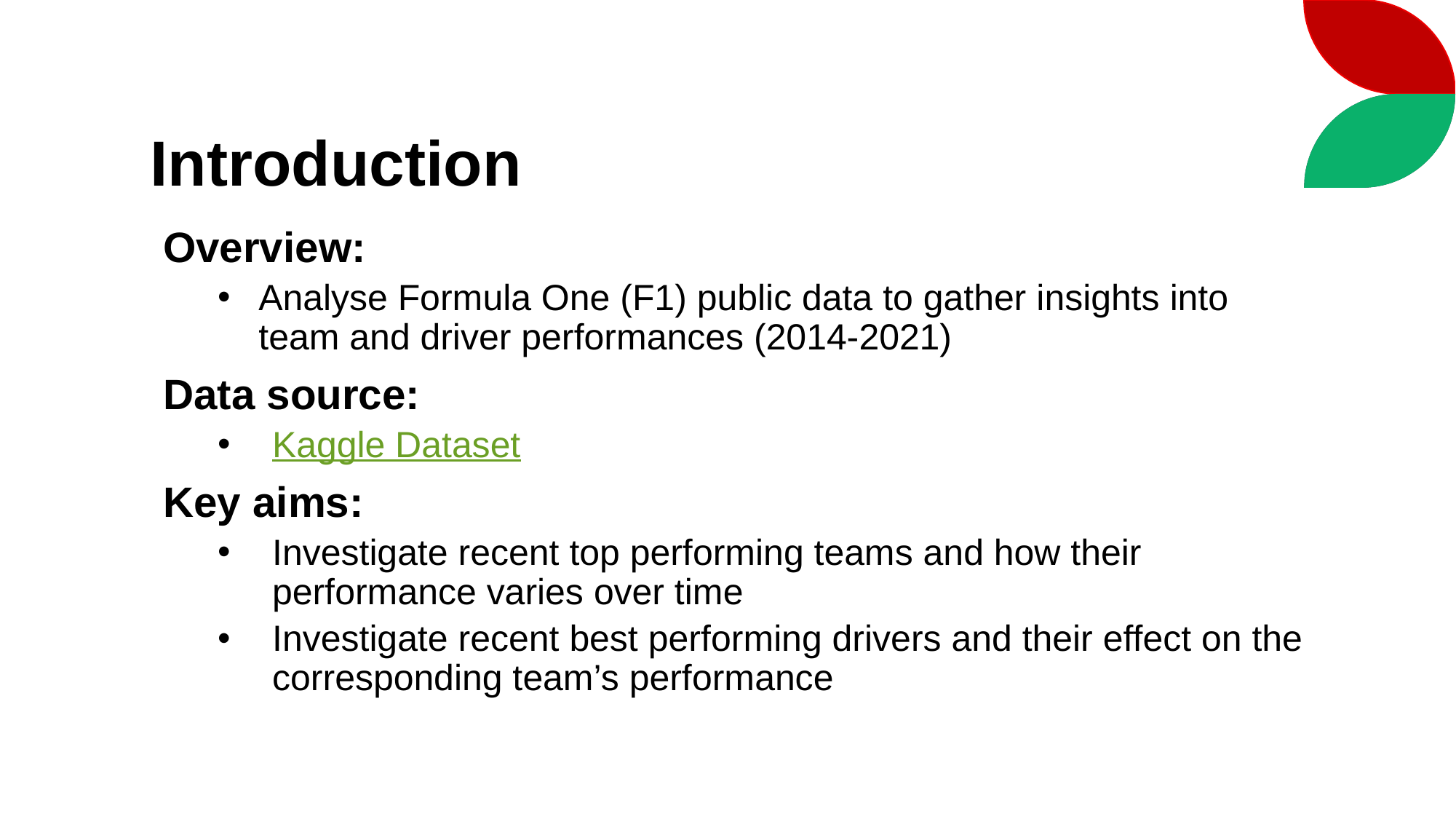

# Introduction

Overview:
Analyse Formula One (F1) public data to gather insights into team and driver performances (2014-2021)
Data source:
Kaggle Dataset
Key aims:
Investigate recent top performing teams and how their performance varies over time
Investigate recent best performing drivers and their effect on the corresponding team’s performance